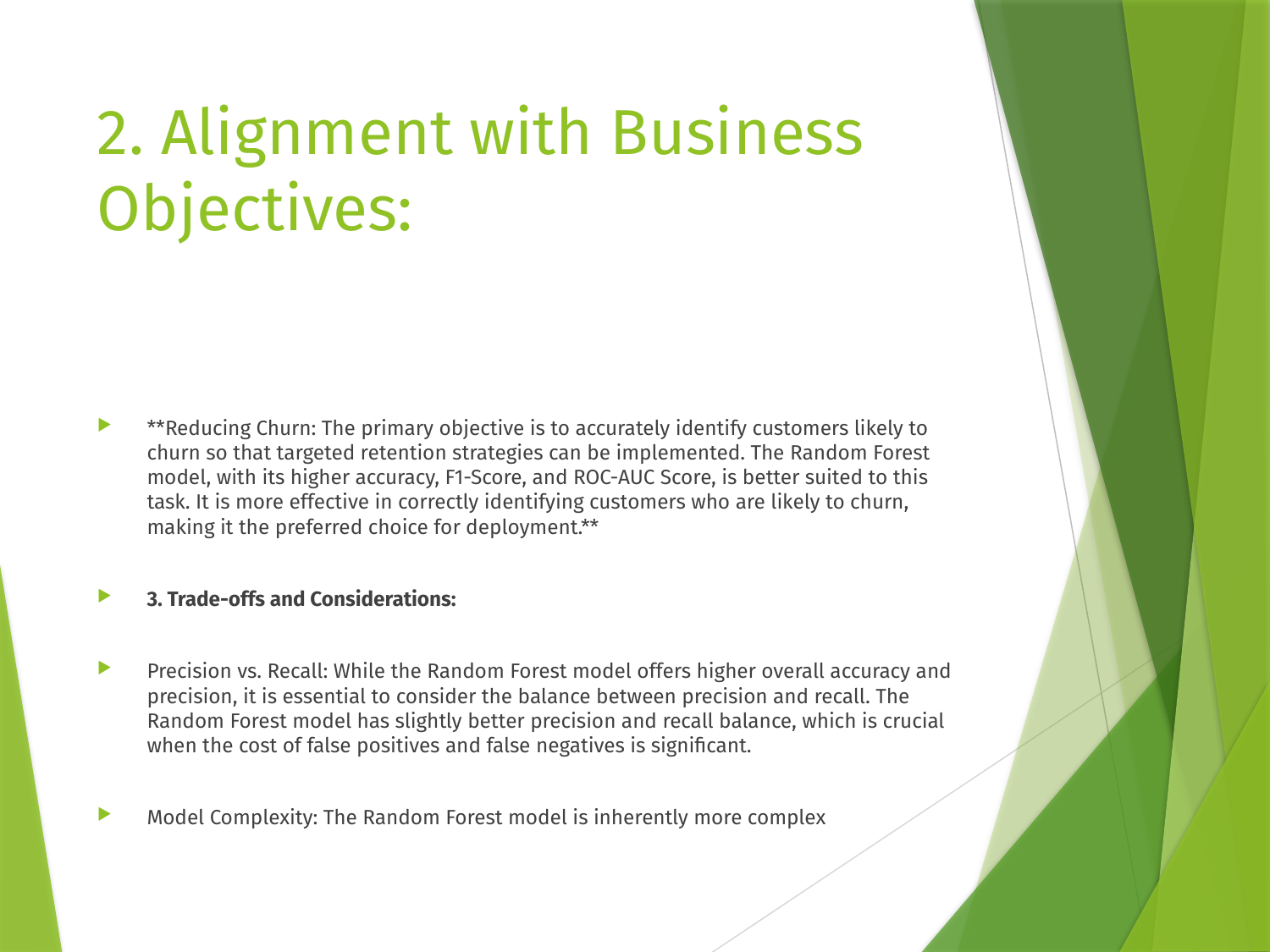

# 2. Alignment with Business Objectives:

**Reducing Churn: The primary objective is to accurately identify customers likely to churn so that targeted retention strategies can be implemented. The Random Forest model, with its higher accuracy, F1-Score, and ROC-AUC Score, is better suited to this task. It is more effective in correctly identifying customers who are likely to churn, making it the preferred choice for deployment.**

3. Trade-offs and Considerations:

Precision vs. Recall: While the Random Forest model offers higher overall accuracy and precision, it is essential to consider the balance between precision and recall. The Random Forest model has slightly better precision and recall balance, which is crucial when the cost of false positives and false negatives is significant.

Model Complexity: The Random Forest model is inherently more complex